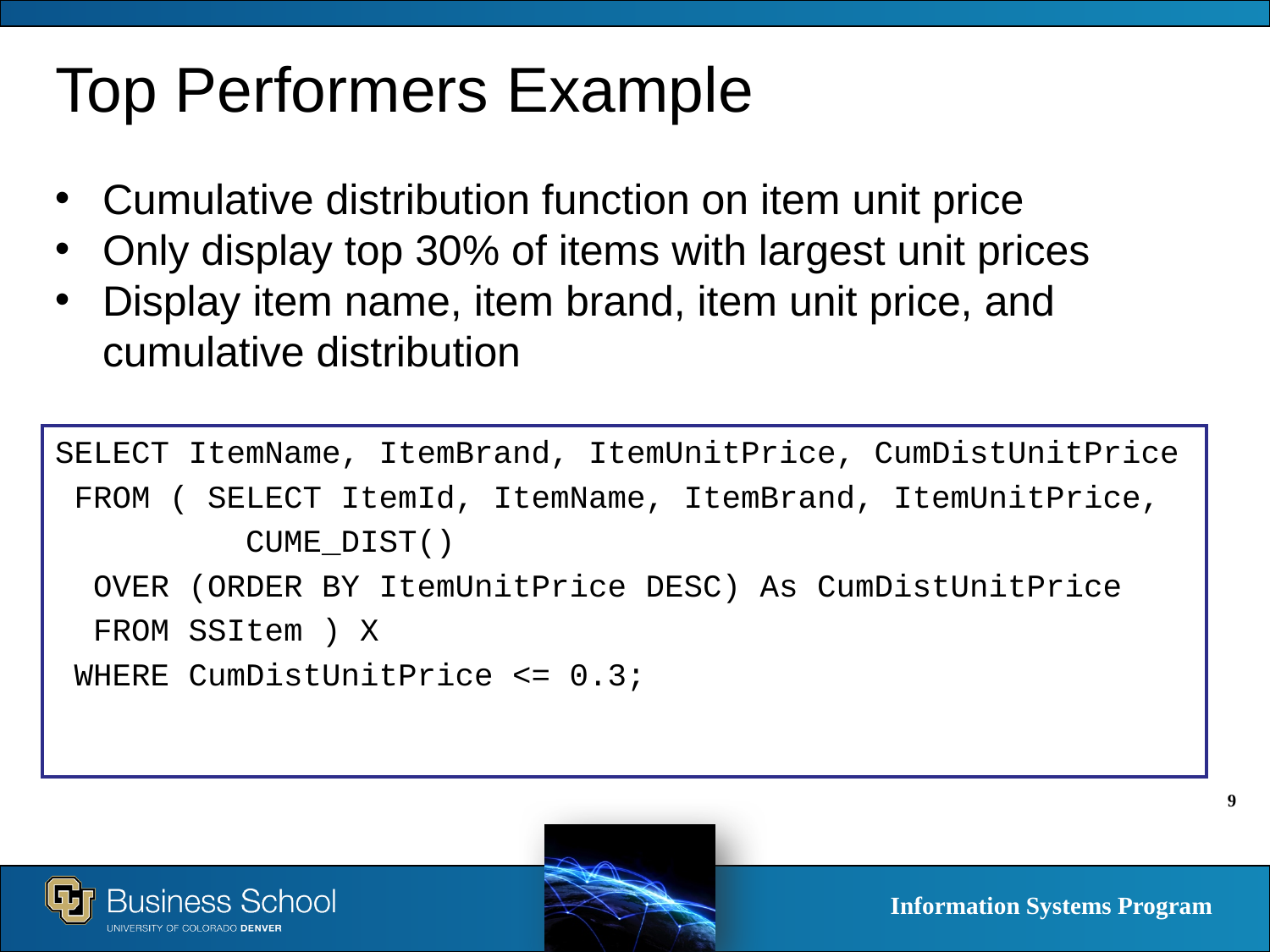

# Top Performers Example
Cumulative distribution function on item unit price
Only display top 30% of items with largest unit prices
Display item name, item brand, item unit price, and cumulative distribution
SELECT ItemName, ItemBrand, ItemUnitPrice, CumDistUnitPrice
 FROM ( SELECT ItemId, ItemName, ItemBrand, ItemUnitPrice,
          CUME_DIST()
  OVER (ORDER BY ItemUnitPrice DESC) As CumDistUnitPrice
  FROM SSItem ) X
 WHERE CumDistUnitPrice <= 0.3;